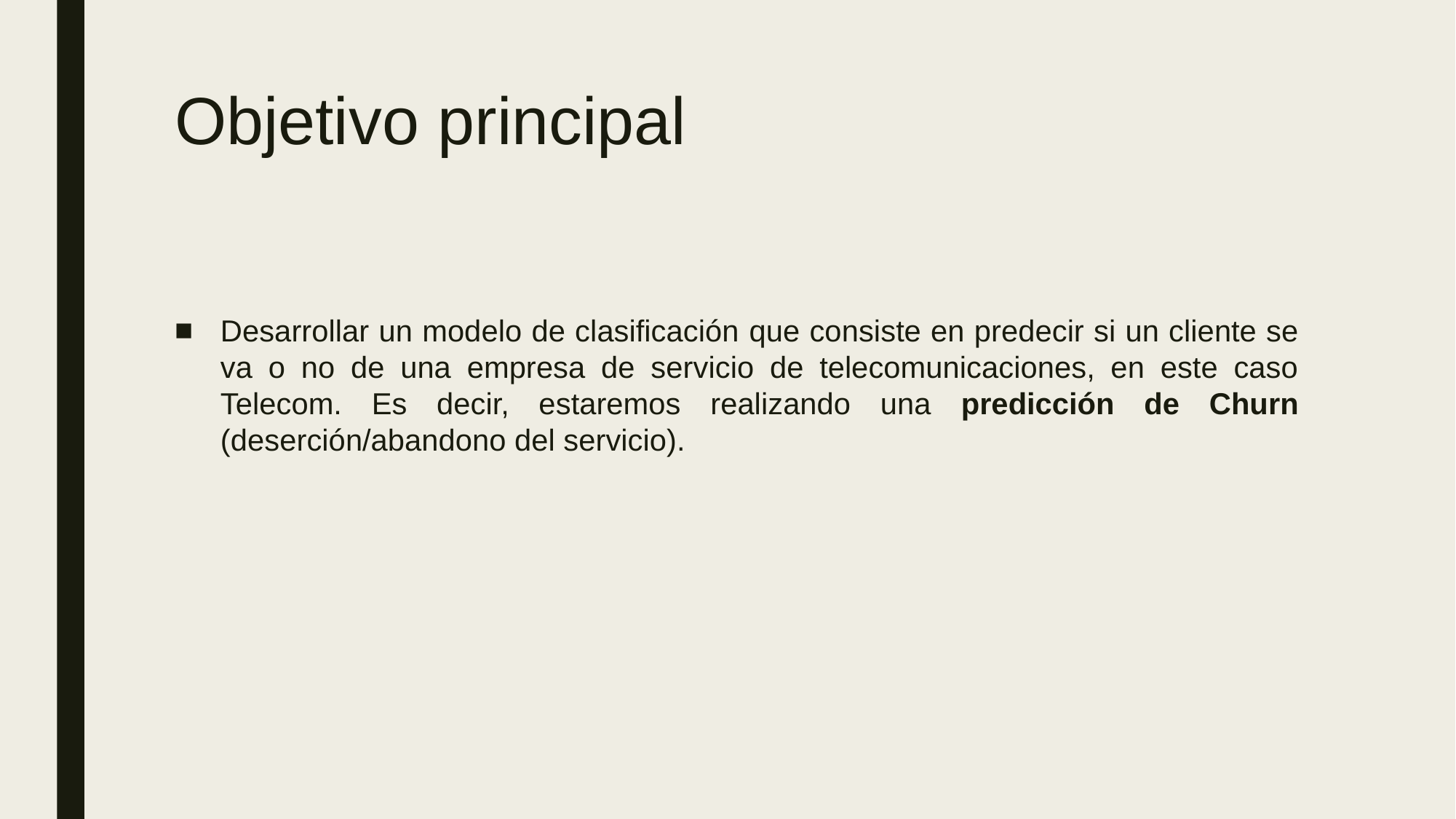

# Objetivo principal

Desarrollar un modelo de clasificación que consiste en predecir si un cliente se va o no de una empresa de servicio de telecomunicaciones, en este caso Telecom. Es decir, estaremos realizando una predicción de Churn (deserción/abandono del servicio).